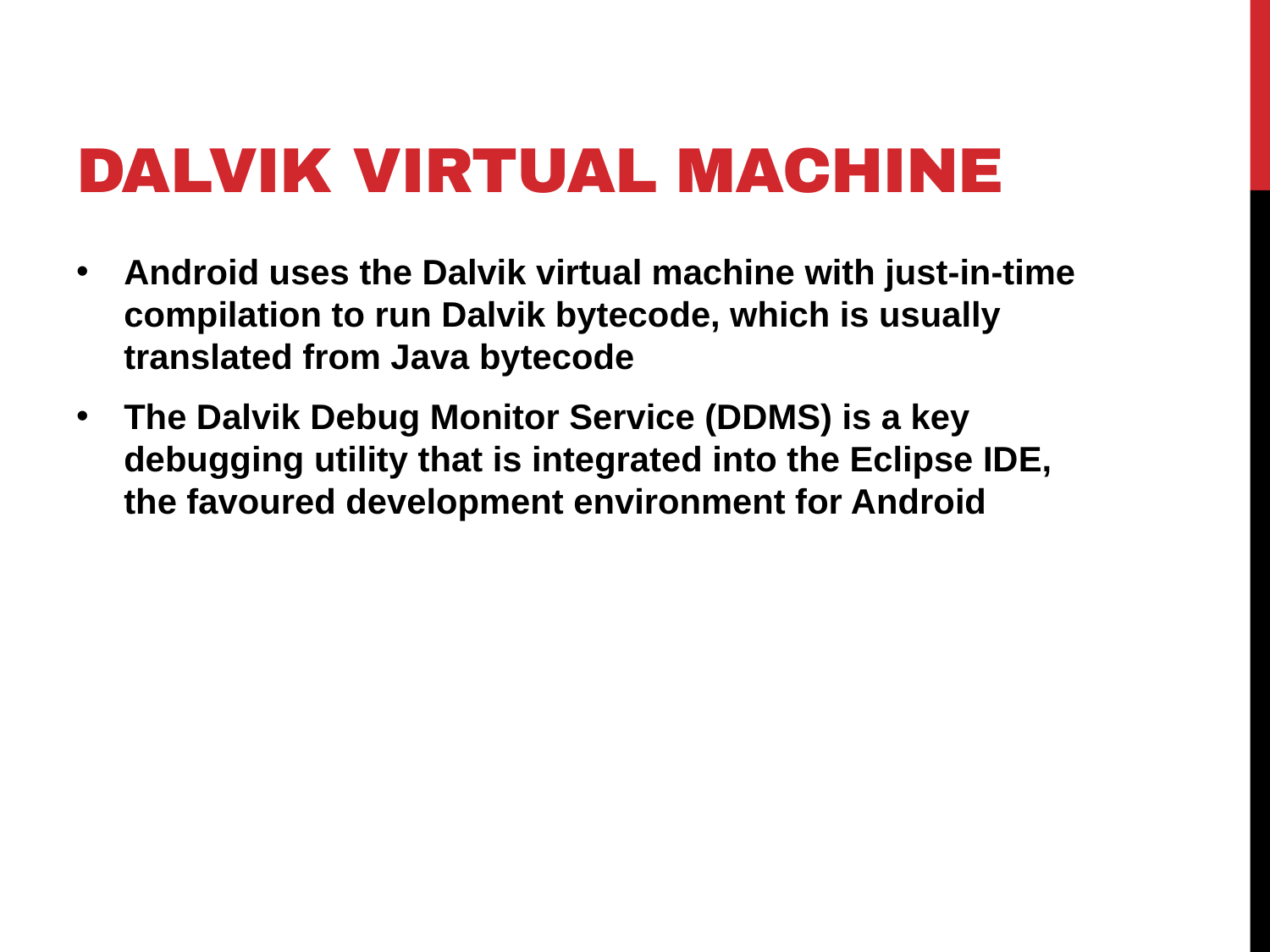

# Dalvik virtual machine
Android uses the Dalvik virtual machine with just-in-time compilation to run Dalvik bytecode, which is usually translated from Java bytecode
The Dalvik Debug Monitor Service (DDMS) is a key debugging utility that is integrated into the Eclipse IDE, the favoured development environment for Android